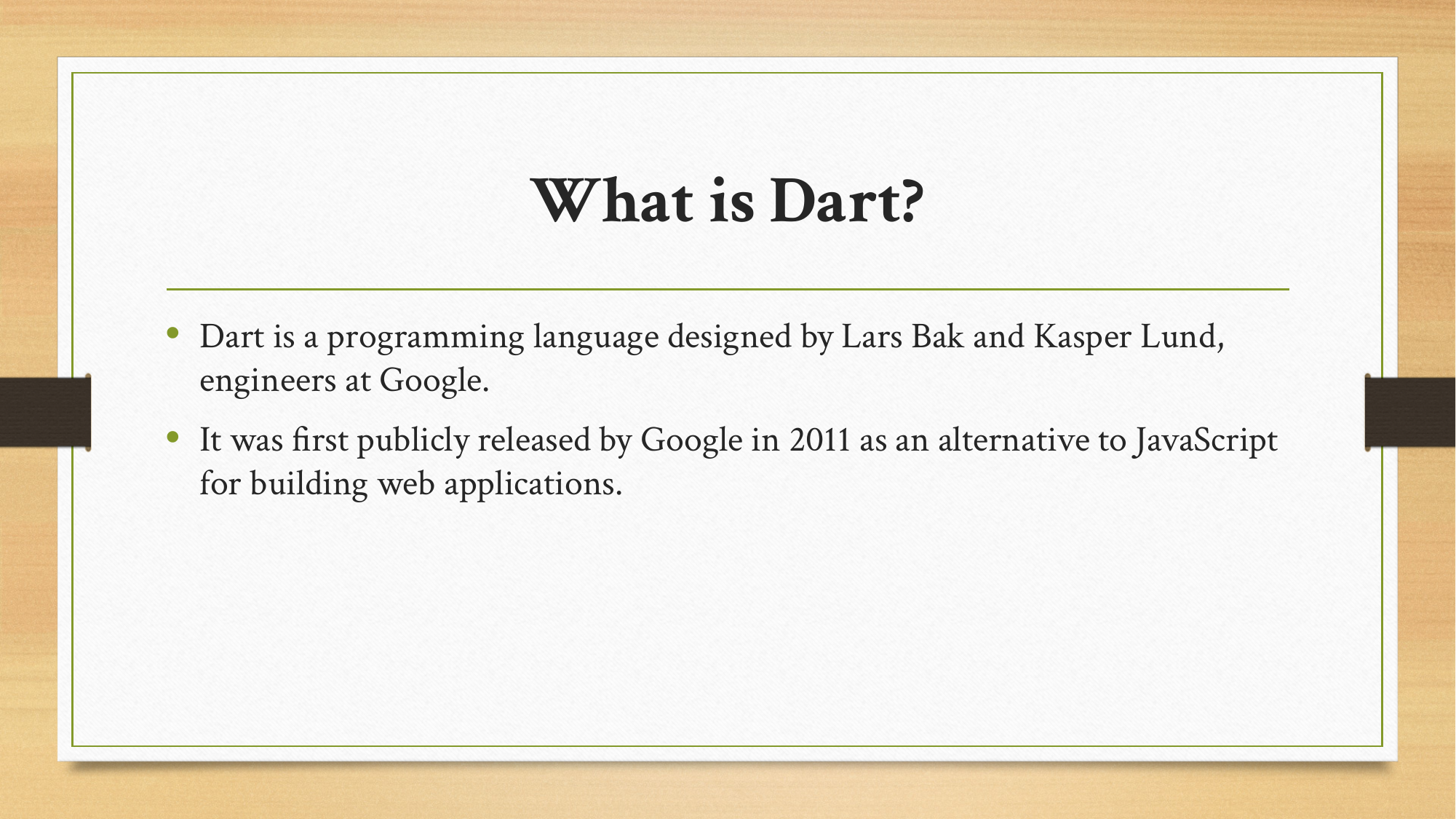

# What is Dart?
Dart is a programming language designed by Lars Bak and Kasper Lund, engineers at Google.
It was first publicly released by Google in 2011 as an alternative to JavaScript for building web applications.